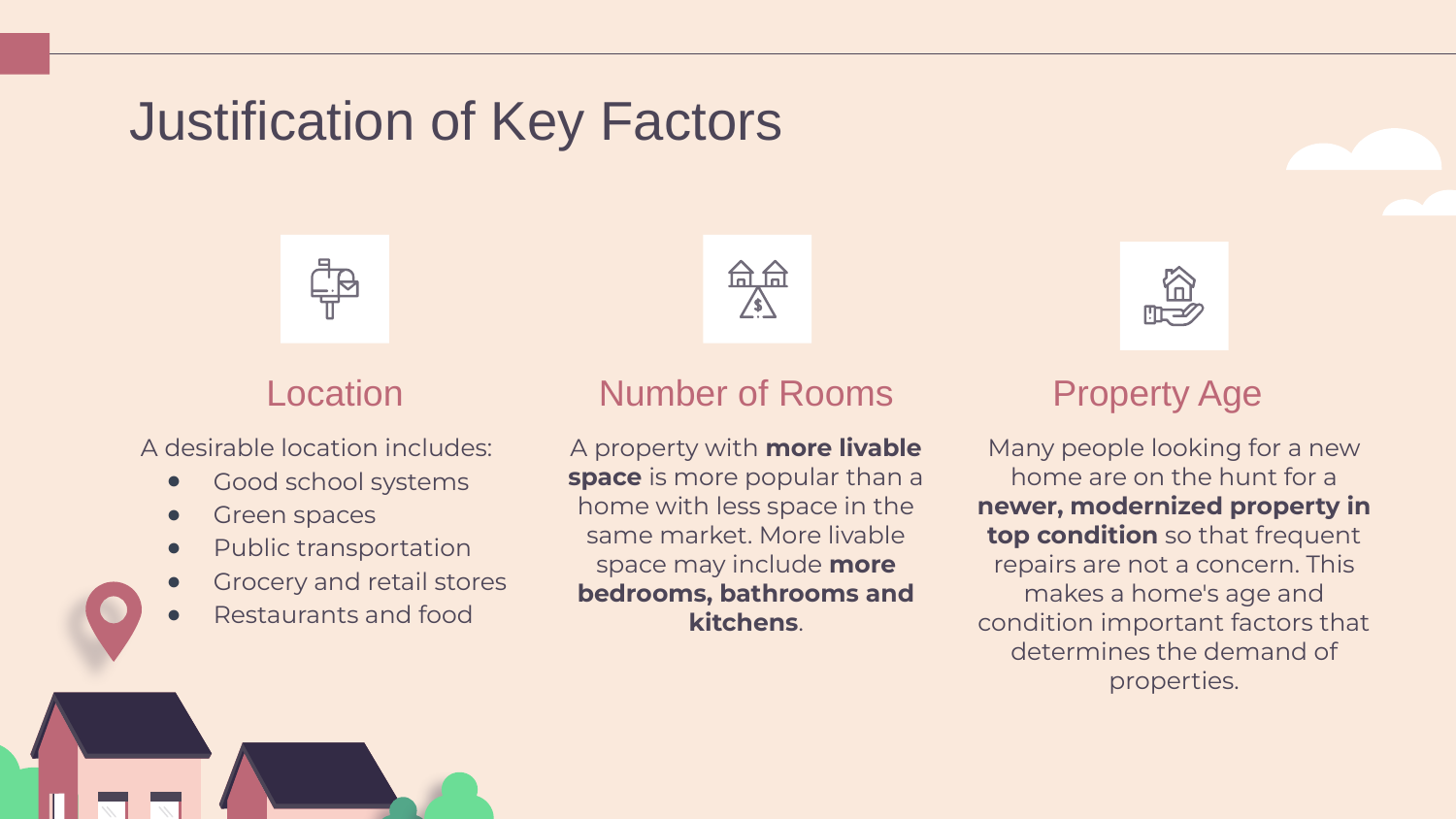

# Justification of Key Factors

Location
Number of Rooms
Property Age
A desirable location includes:
Good school systems
Green spaces
Public transportation
Grocery and retail stores
Restaurants and food
A property with more livable space is more popular than a home with less space in the same market. More livable space may include more bedrooms, bathrooms and kitchens.
Many people looking for a new home are on the hunt for a newer, modernized property in top condition so that frequent repairs are not a concern. This makes a home's age and condition important factors that determines the demand of properties.